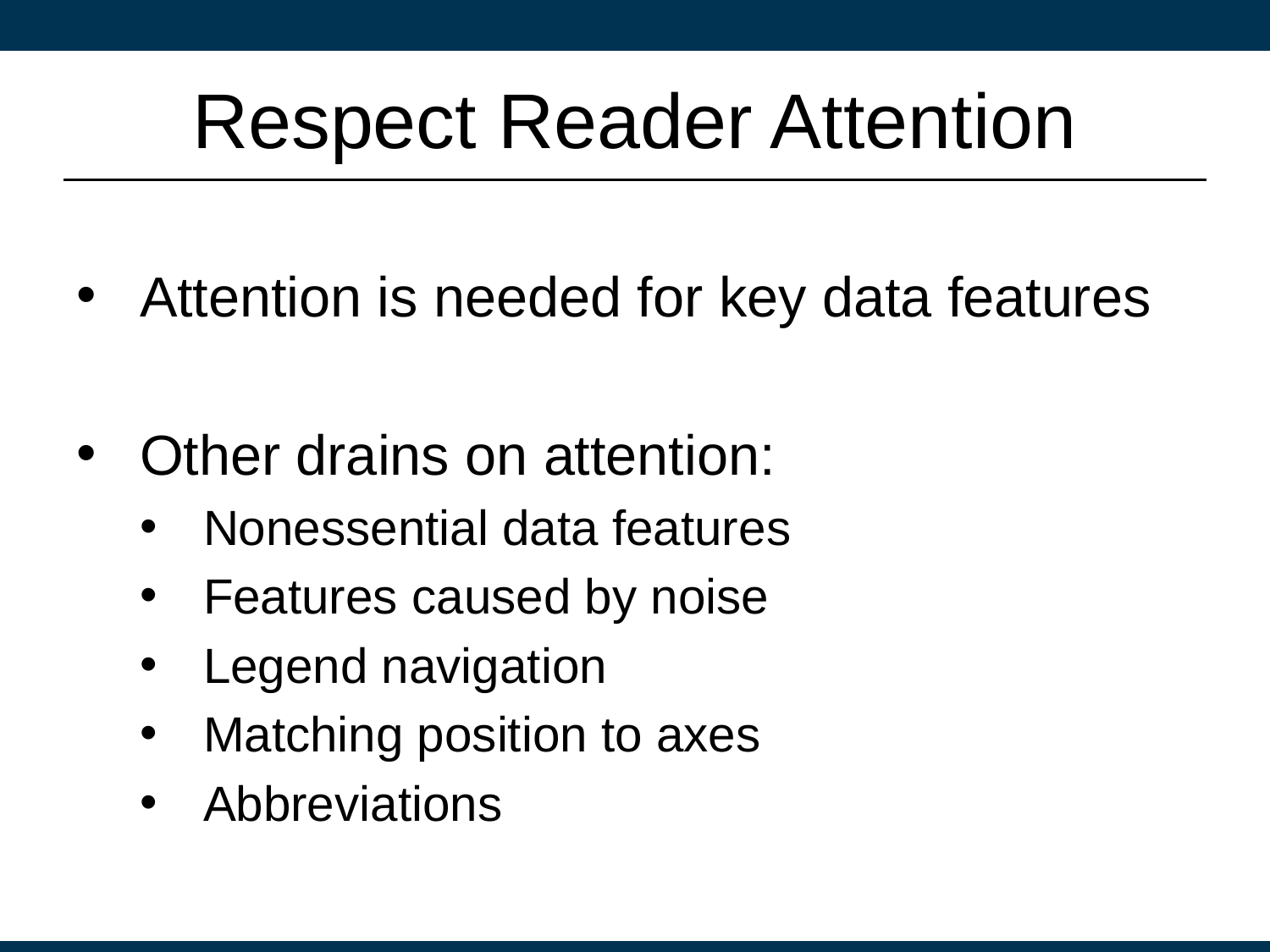

# Respect Reader Attention
Attention is needed for key data features

Other drains on attention:
Nonessential data features
Features caused by noise
Legend navigation
Matching position to axes
Abbreviations